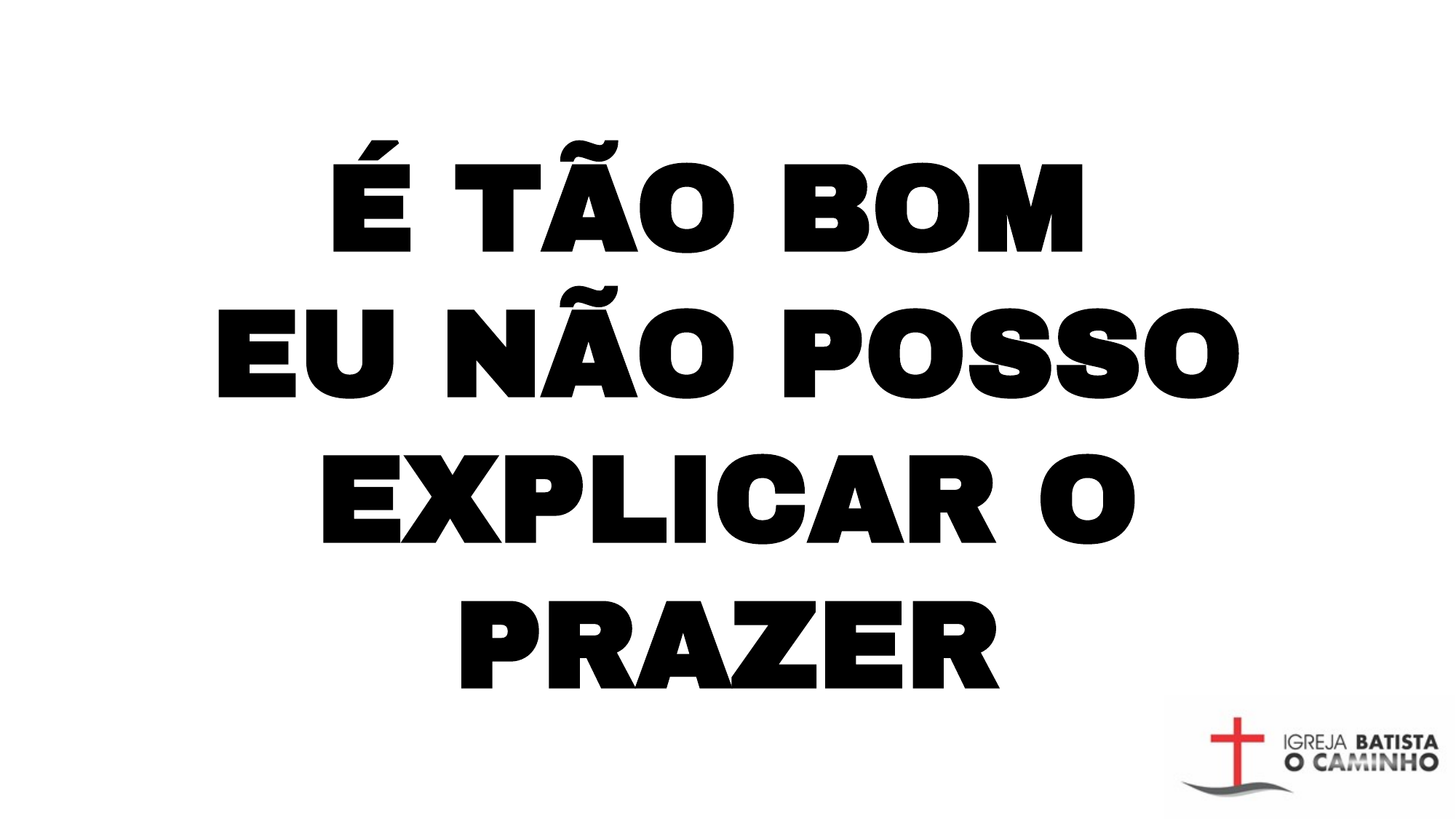

# É TÃO BOM EU NÃO POSSO EXPLICAR O PRAZER